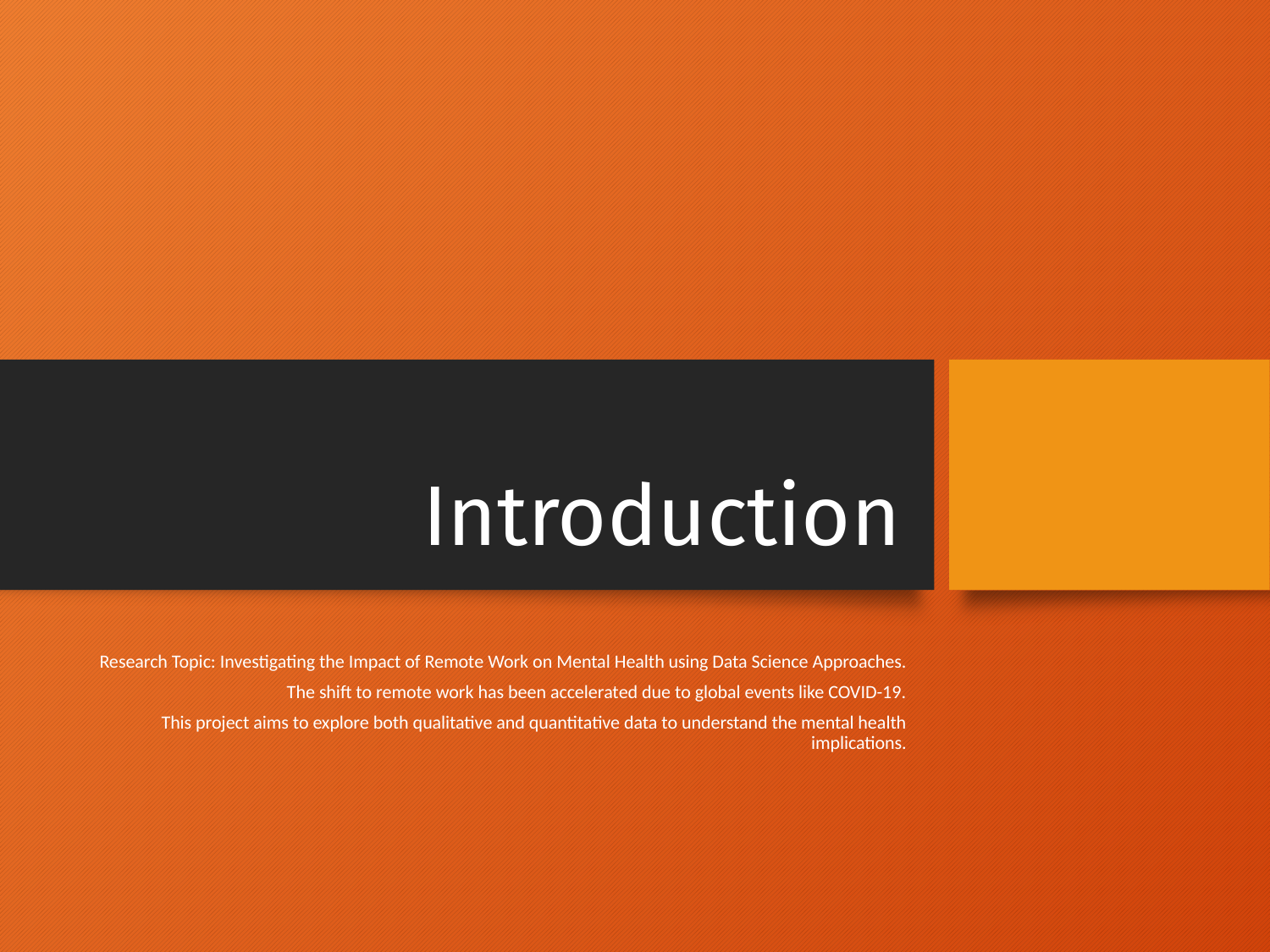

# Introduction

Research Topic: Investigating the Impact of Remote Work on Mental Health using Data Science Approaches.
The shift to remote work has been accelerated due to global events like COVID-19.
This project aims to explore both qualitative and quantitative data to understand the mental health implications.